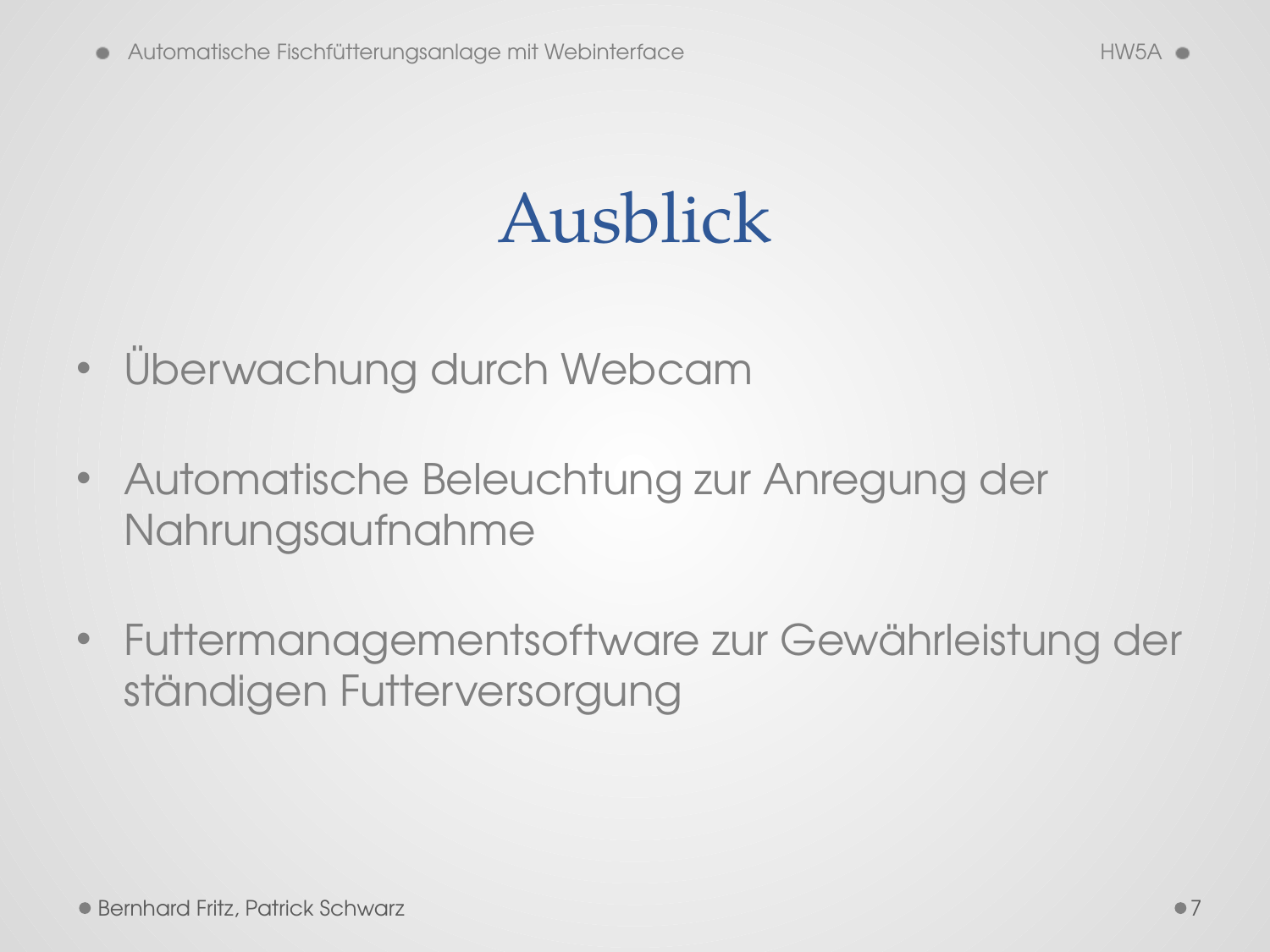

Automatische Fischfütterungsanlage mit Webinterface
HW5A
# Ausblick
Überwachung durch Webcam
Automatische Beleuchtung zur Anregung der Nahrungsaufnahme
Futtermanagementsoftware zur Gewährleistung der ständigen Futterversorgung
Bernhard Fritz, Patrick Schwarz
7